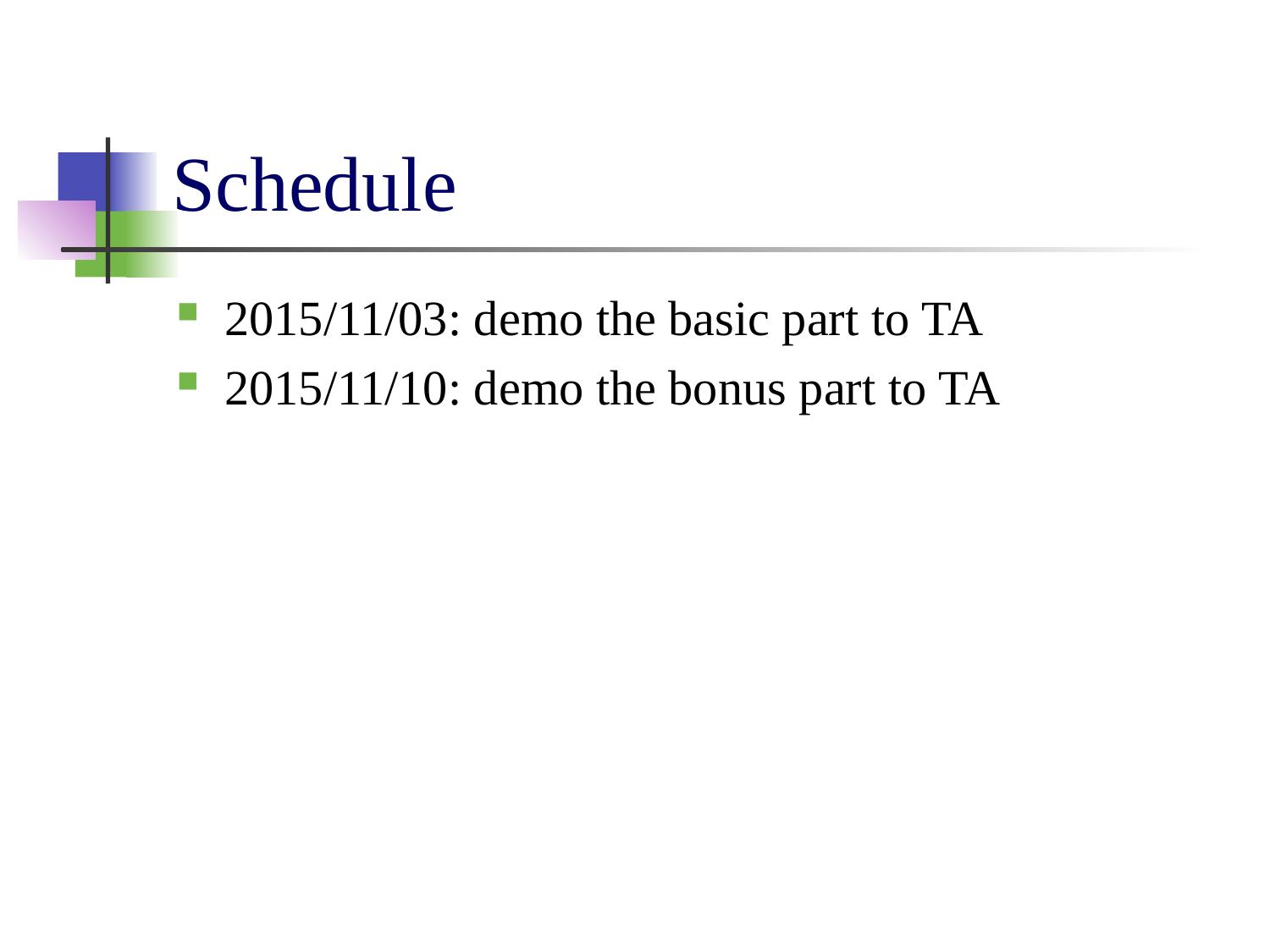

# Schedule
2015/11/03: demo the basic part to TA
2015/11/10: demo the bonus part to TA